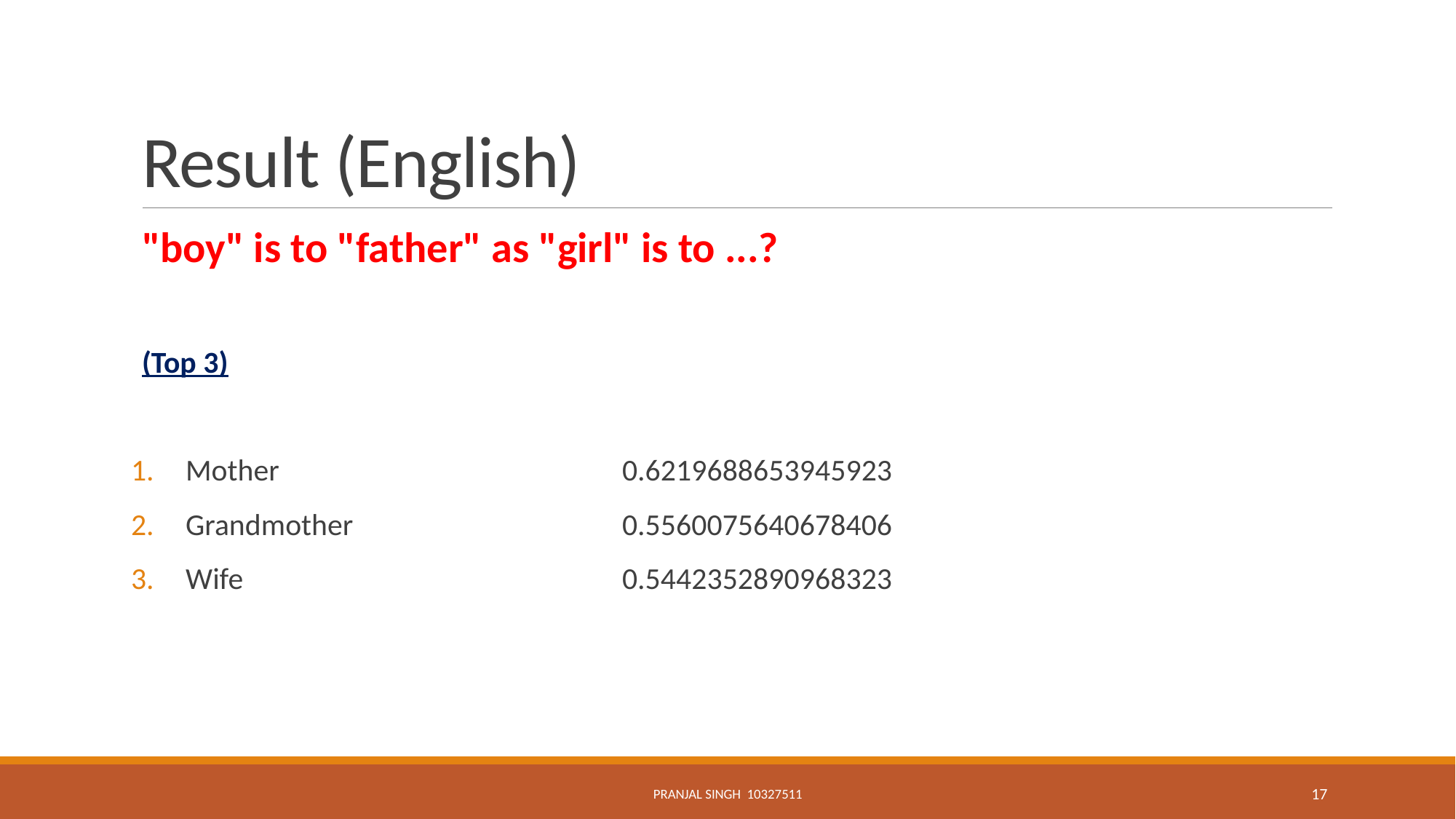

# Result (English)
"boy" is to "father" as "girl" is to ...?

(Top 3)

Mother				0.6219688653945923
Grandmother			0.5560075640678406
Wife				0.5442352890968323
Pranjal Singh  10327511
17